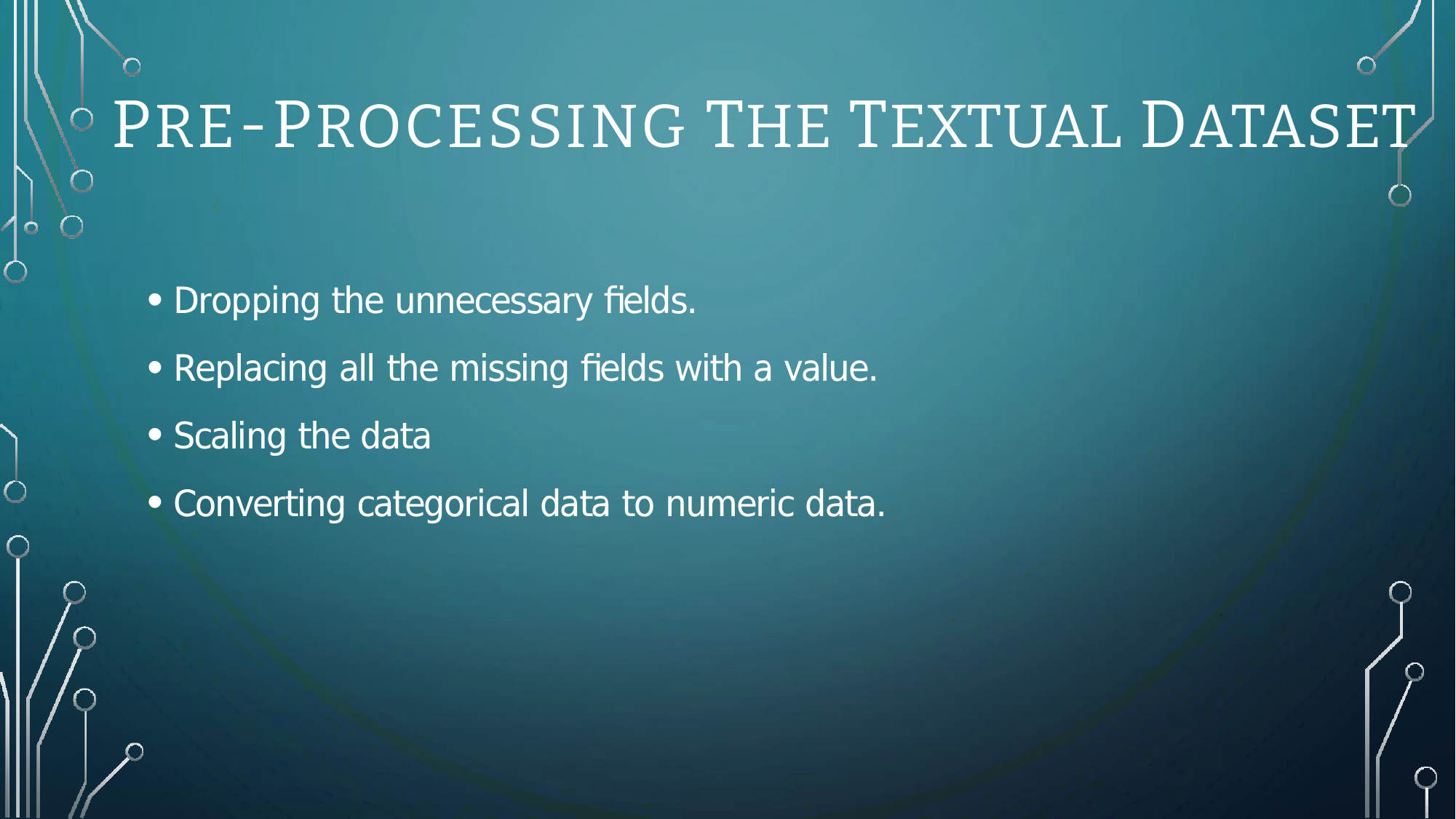

# PRE-PROCESSING THE TEXTUAL DATASET
Dropping the unnecessary fields.
Replacing all the missing fields with a value.
Scaling the data
Converting categorical data to numeric data.